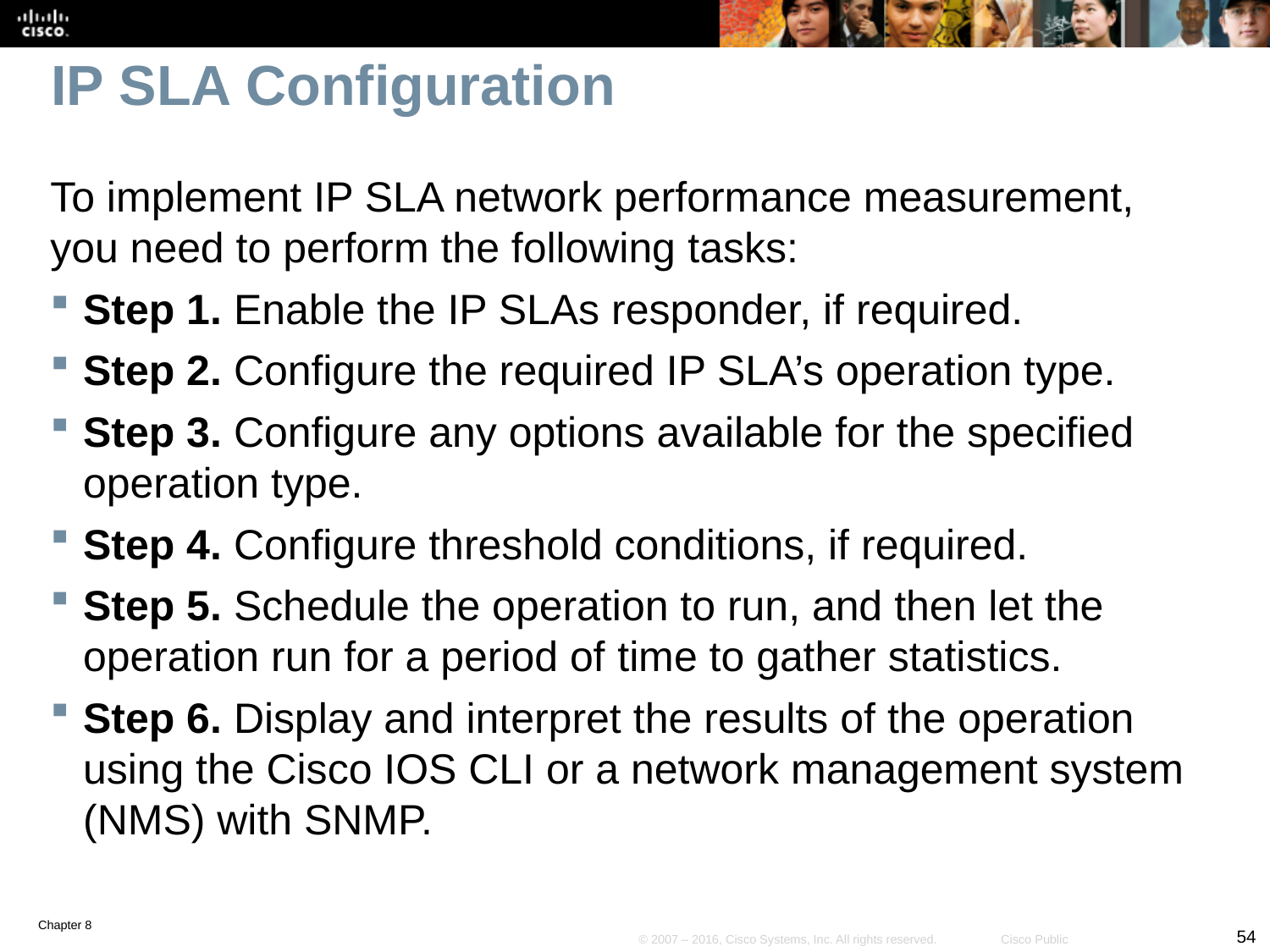

# IP SLA Configuration
To implement IP SLA network performance measurement, you need to perform the following tasks:
Step 1. Enable the IP SLAs responder, if required.
Step 2. Configure the required IP SLA’s operation type.
Step 3. Configure any options available for the specified operation type.
Step 4. Configure threshold conditions, if required.
Step 5. Schedule the operation to run, and then let the operation run for a period of time to gather statistics.
Step 6. Display and interpret the results of the operation using the Cisco IOS CLI or a network management system (NMS) with SNMP.